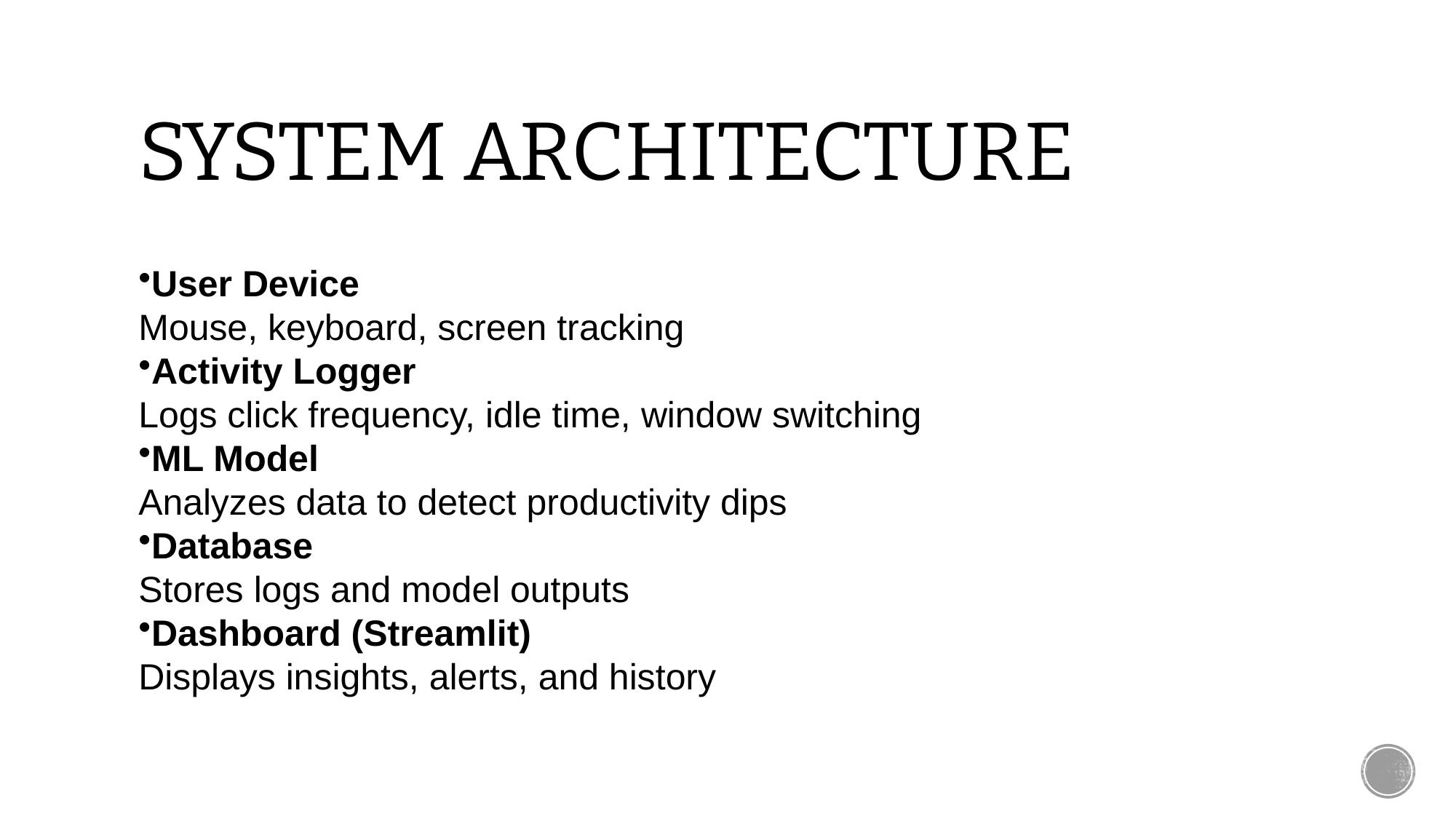

# System Architecture
User Device
Mouse, keyboard, screen tracking
Activity Logger
Logs click frequency, idle time, window switching
ML Model
Analyzes data to detect productivity dips
Database
Stores logs and model outputs
Dashboard (Streamlit)
Displays insights, alerts, and history